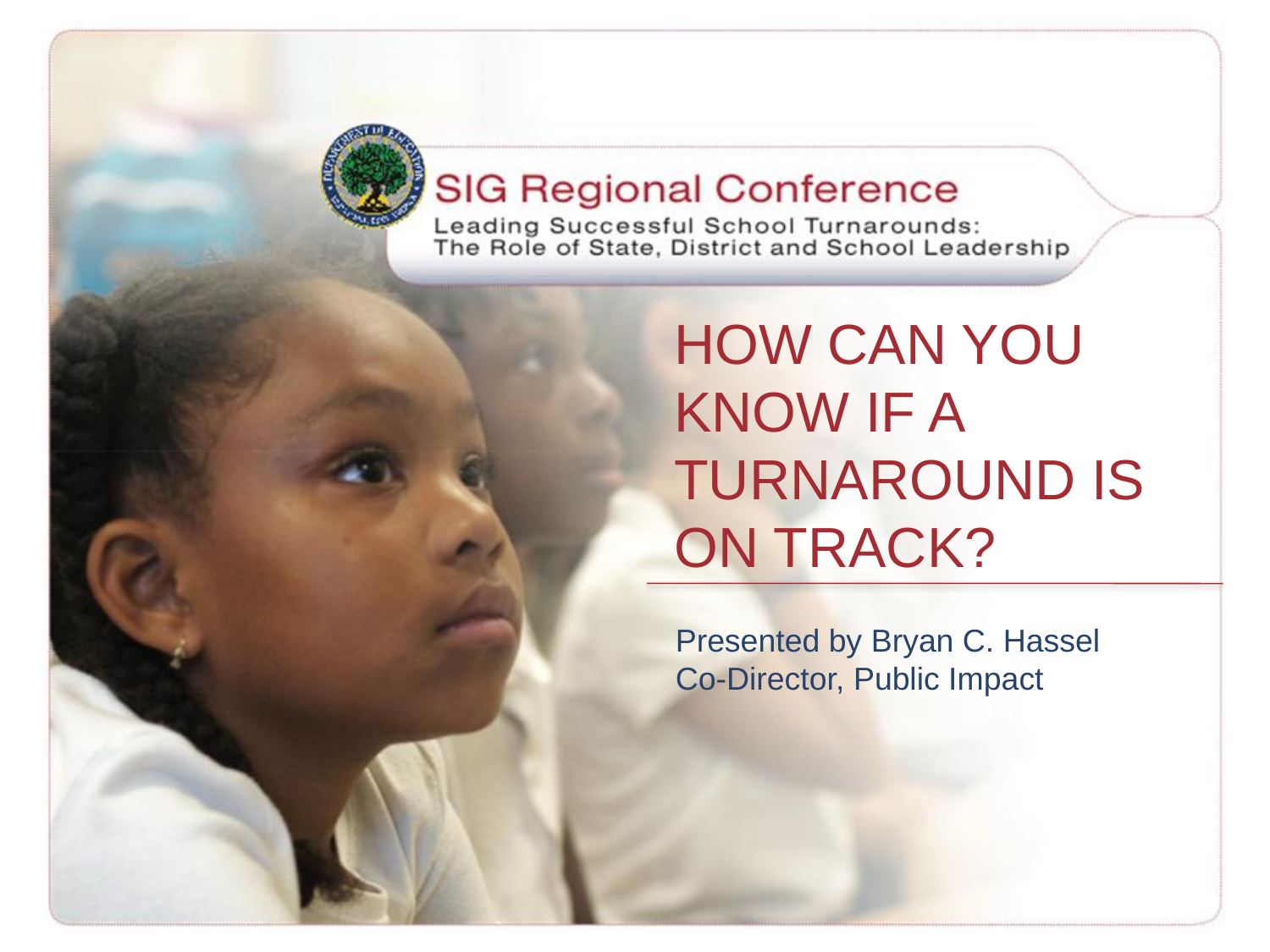

# How can you Know if a turnaround is on track?
Presented by Bryan C. Hassel
Co-Director, Public Impact